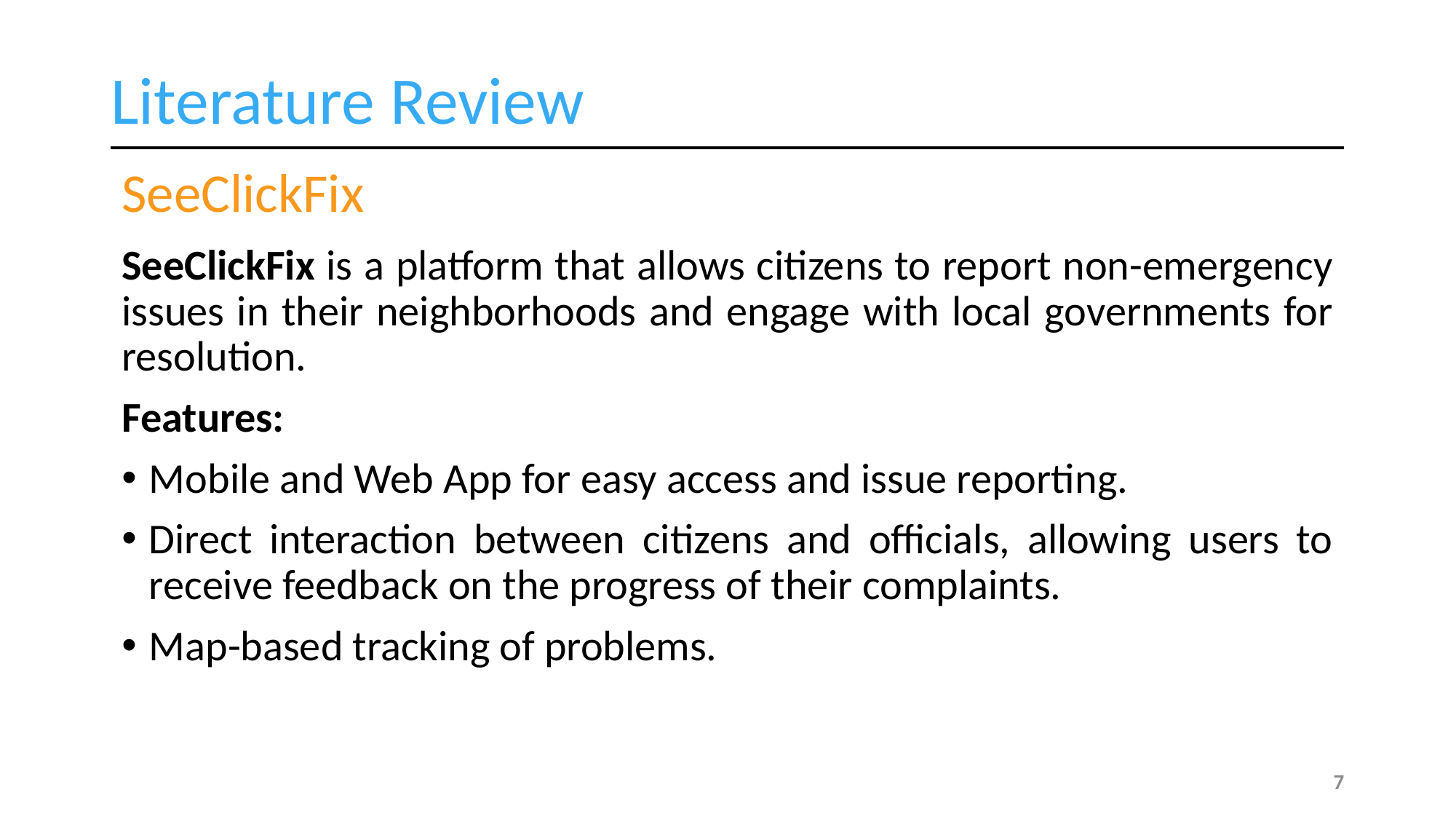

# Literature Review
SeeClickFix
SeeClickFix is a platform that allows citizens to report non-emergency issues in their neighborhoods and engage with local governments for resolution.
Features:
Mobile and Web App for easy access and issue reporting.
Direct interaction between citizens and officials, allowing users to receive feedback on the progress of their complaints.
Map-based tracking of problems.
7